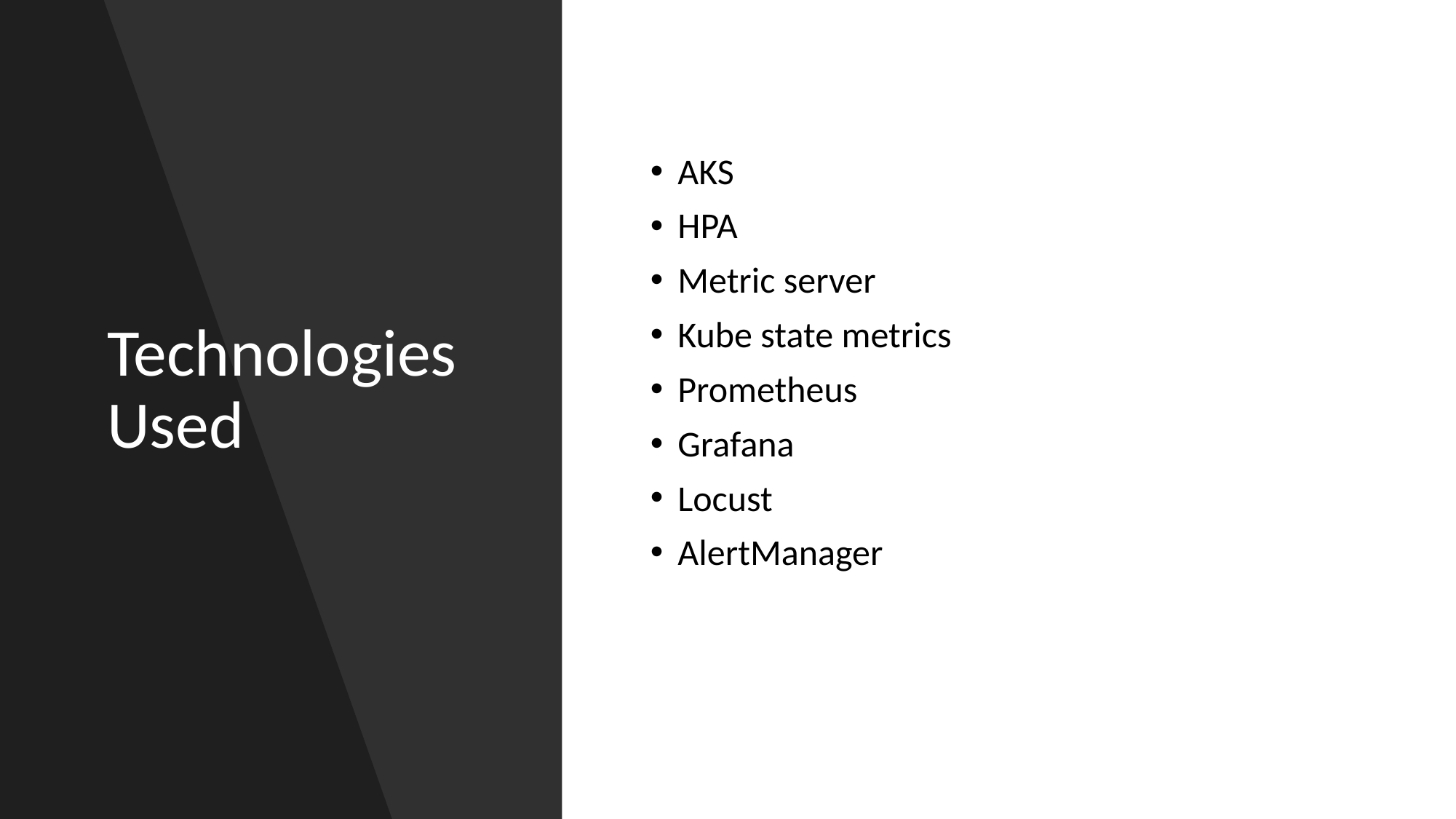

# Technologies Used
AKS
HPA
Metric server
Kube state metrics
Prometheus
Grafana
Locust
AlertManager